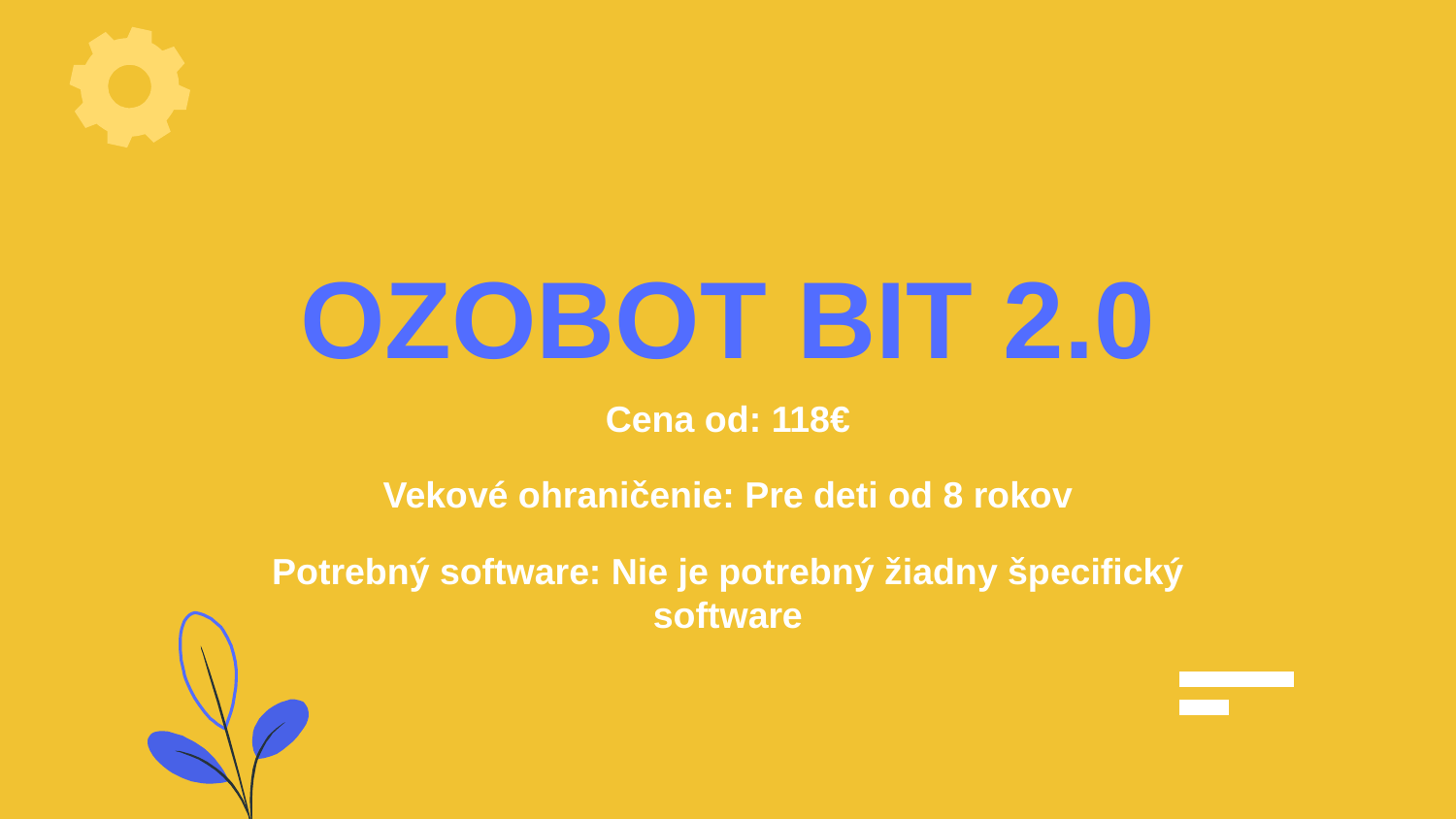

# OZOBOT BIT 2.0
Cena od: 118€
Vekové ohraničenie: Pre deti od 8 rokov
Potrebný software: Nie je potrebný žiadny špecifický software